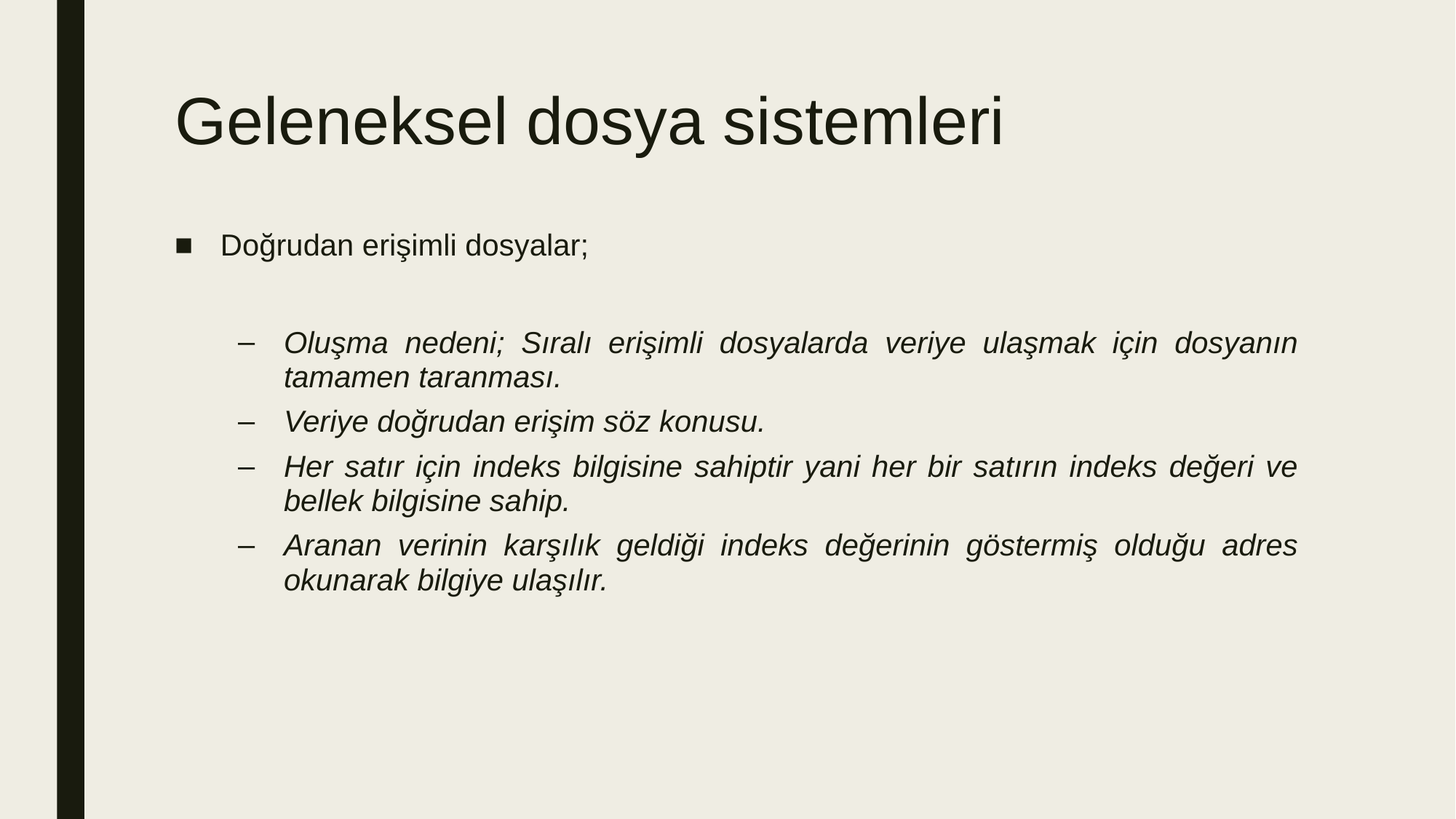

# Geleneksel dosya sistemleri
Doğrudan erişimli dosyalar;

Oluşma nedeni; Sıralı erişimli dosyalarda veriye ulaşmak için dosyanın tamamen taranması.
Veriye doğrudan erişim söz konusu.
Her satır için indeks bilgisine sahiptir yani her bir satırın indeks değeri ve bellek bilgisine sahip.
Aranan verinin karşılık geldiği indeks değerinin göstermiş olduğu adres okunarak bilgiye ulaşılır.